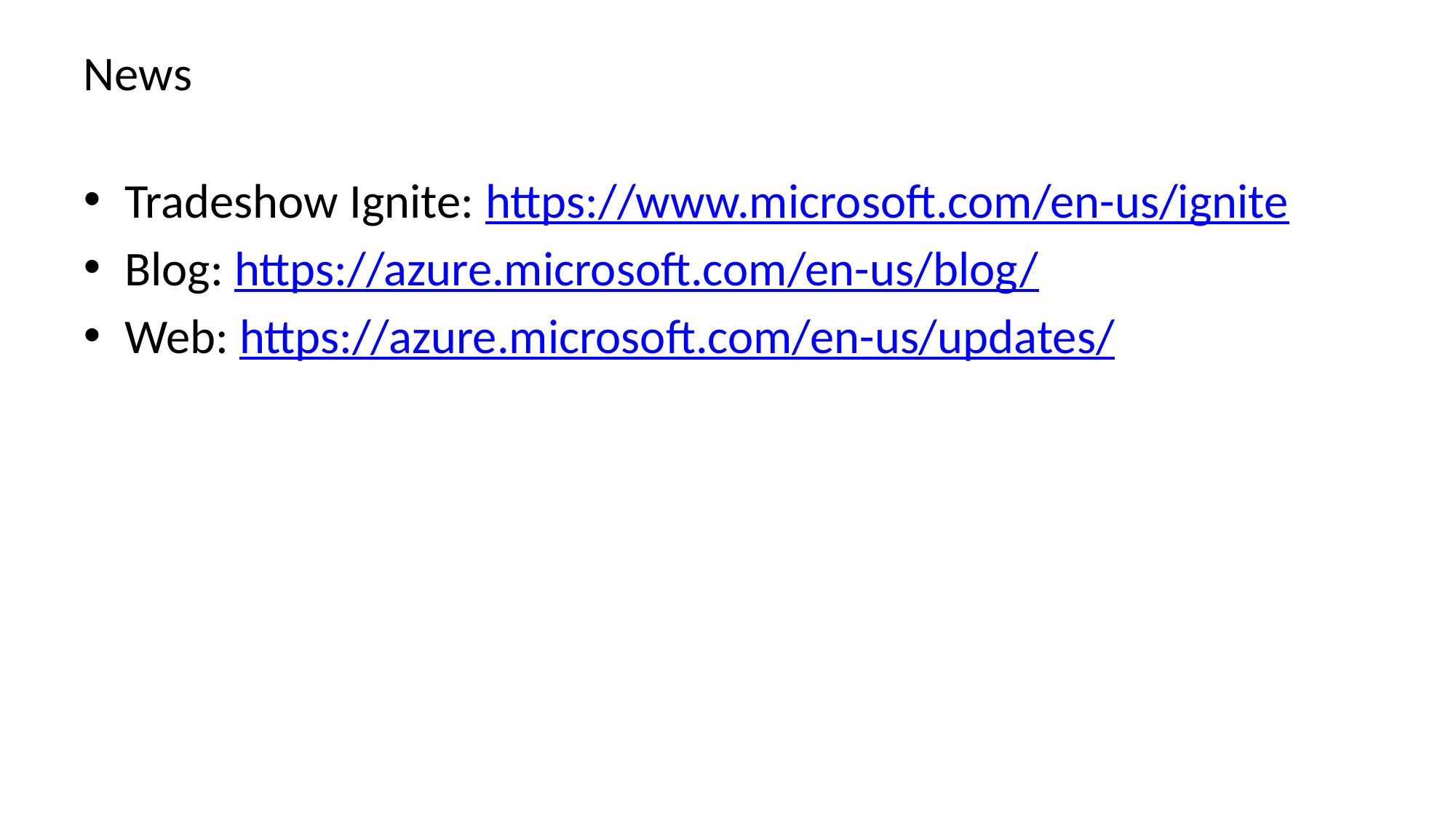

# News
Tradeshow Ignite: https://www.microsoft.com/en-us/ignite
Blog: https://azure.microsoft.com/en-us/blog/
Web: https://azure.microsoft.com/en-us/updates/